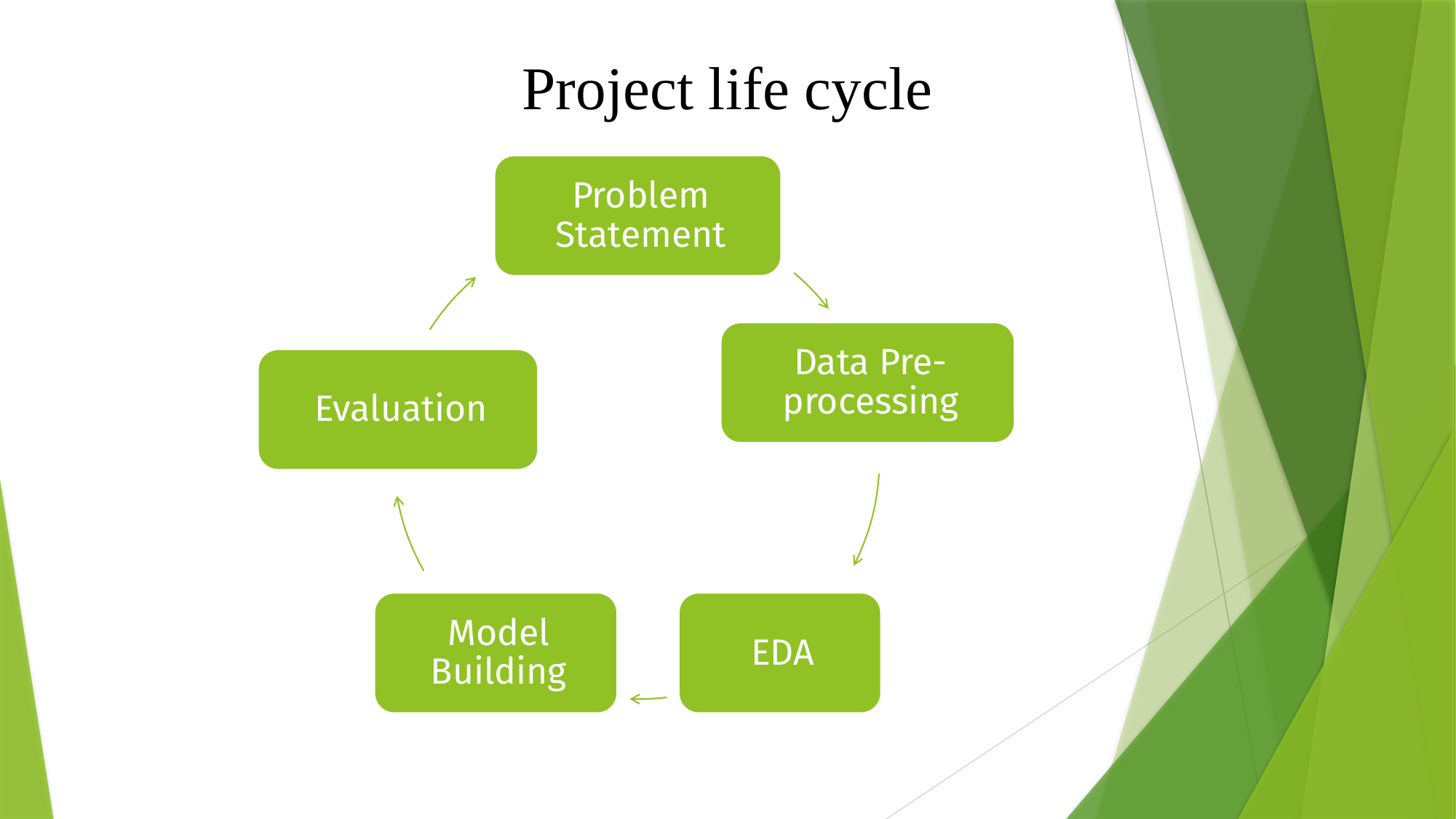

# Project life cycle
Problem Statement
Data Pre-processing
EDA
Model Building
Evaluation